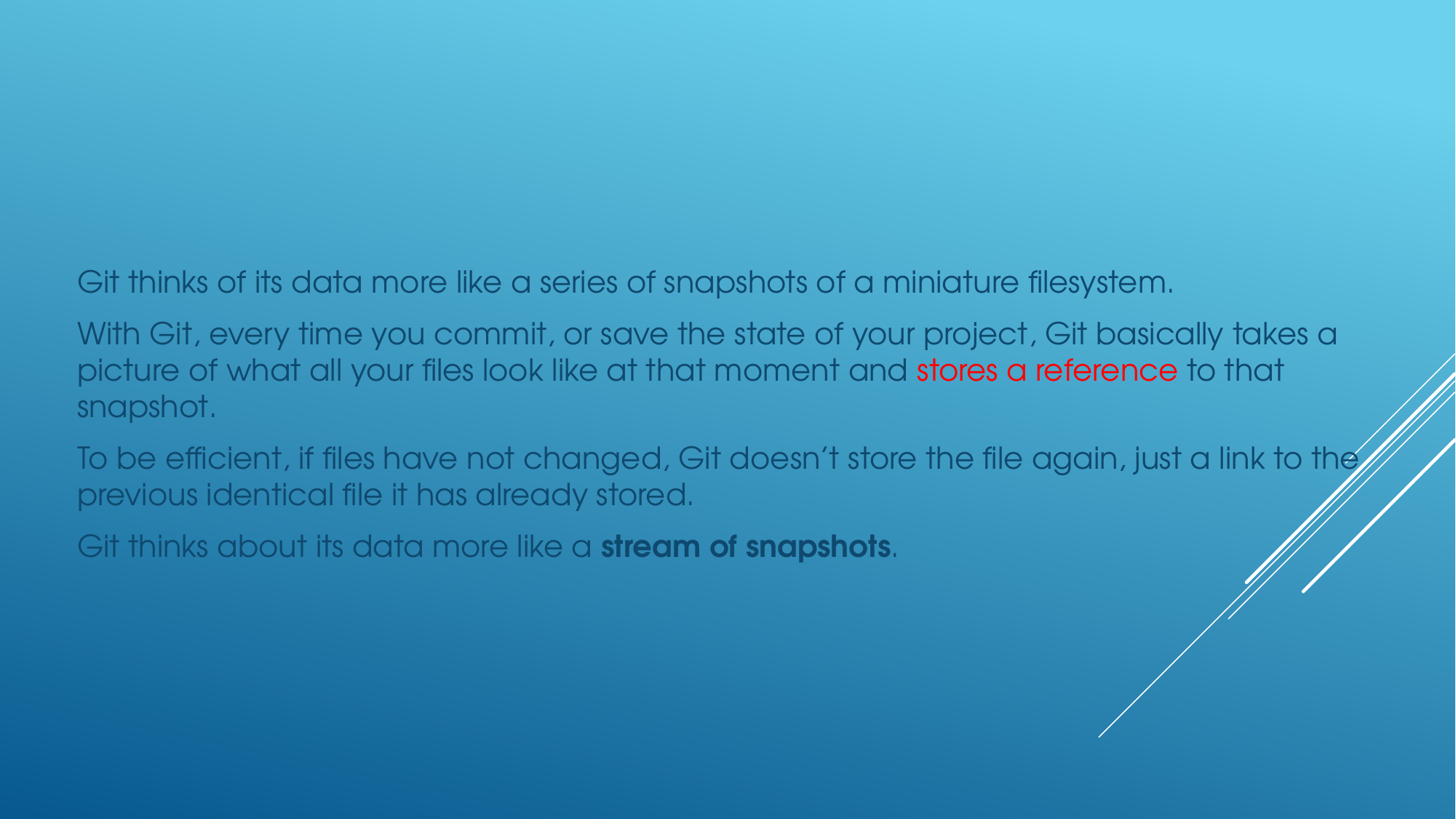

Git thinks of its data more like a series of snapshots of a miniature filesystem.
With Git, every time you commit, or save the state of your project, Git basically takes a picture of what all your files look like at that moment and stores a reference to that snapshot.
To be efficient, if files have not changed, Git doesn’t store the file again, just a link to the previous identical file it has already stored.
Git thinks about its data more like a stream of snapshots.